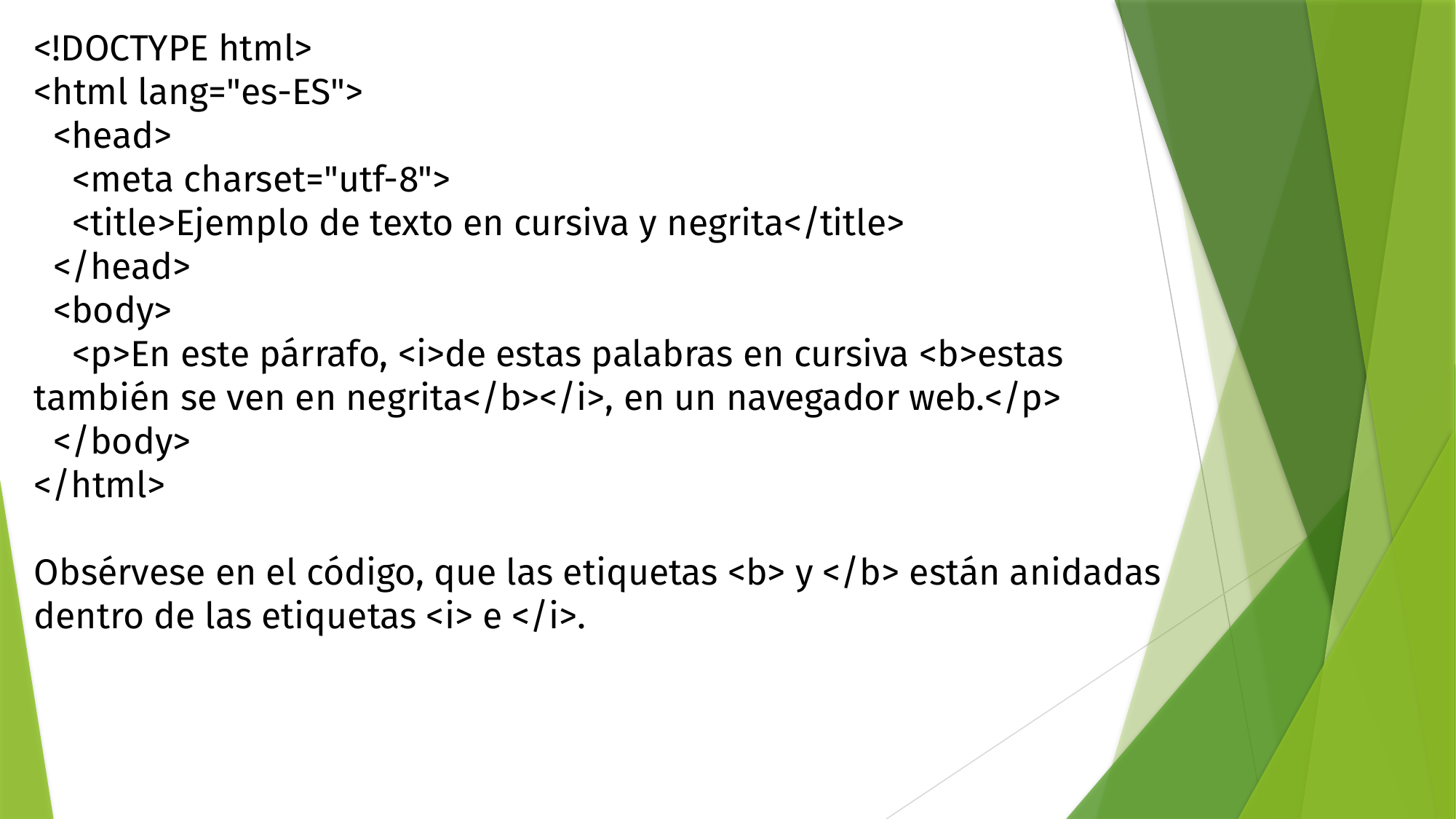

<!DOCTYPE html>
<html lang="es-ES">
  <head>
    <meta charset="utf-8">
    <title>Ejemplo de texto en cursiva y negrita</title>
  </head>
  <body>
    <p>En este párrafo, <i>de estas palabras en cursiva <b>estas también se ven en negrita</b></i>, en un navegador web.</p>
  </body>
</html>

Obsérvese en el código, que las etiquetas <b> y </b> están anidadas dentro de las etiquetas <i> e </i>.